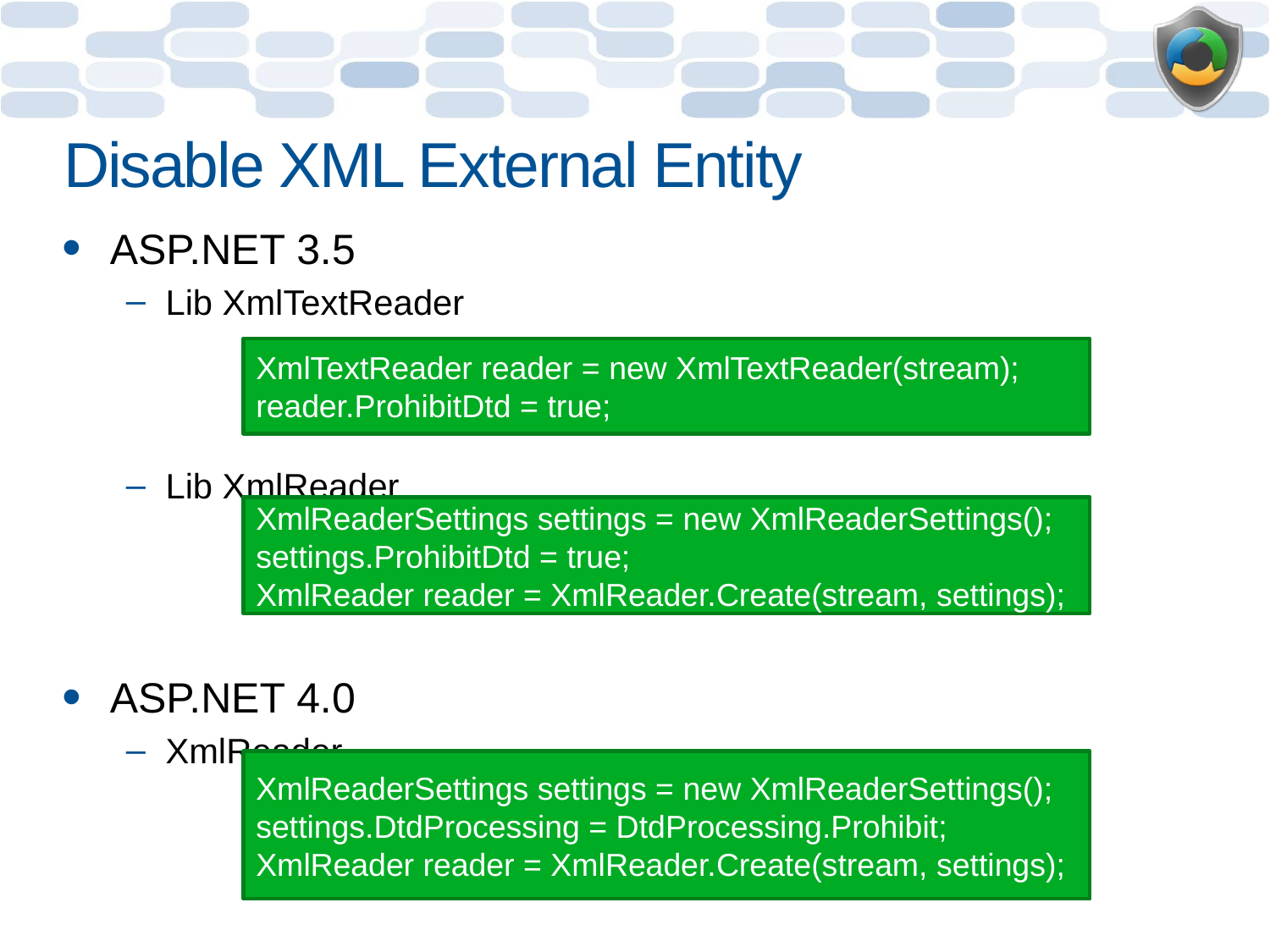

# Disable XML External Entity
ASP.NET 3.5
Lib XmlTextReader

Lib XmlReader

ASP.NET 4.0
XmlReader

XmlTextReader reader = new XmlTextReader(stream);
reader.ProhibitDtd = true;
XmlReaderSettings settings = new XmlReaderSettings();
settings.ProhibitDtd = true;
XmlReader reader = XmlReader.Create(stream, settings);
XmlReaderSettings settings = new XmlReaderSettings();
settings.DtdProcessing = DtdProcessing.Prohibit;
XmlReader reader = XmlReader.Create(stream, settings);